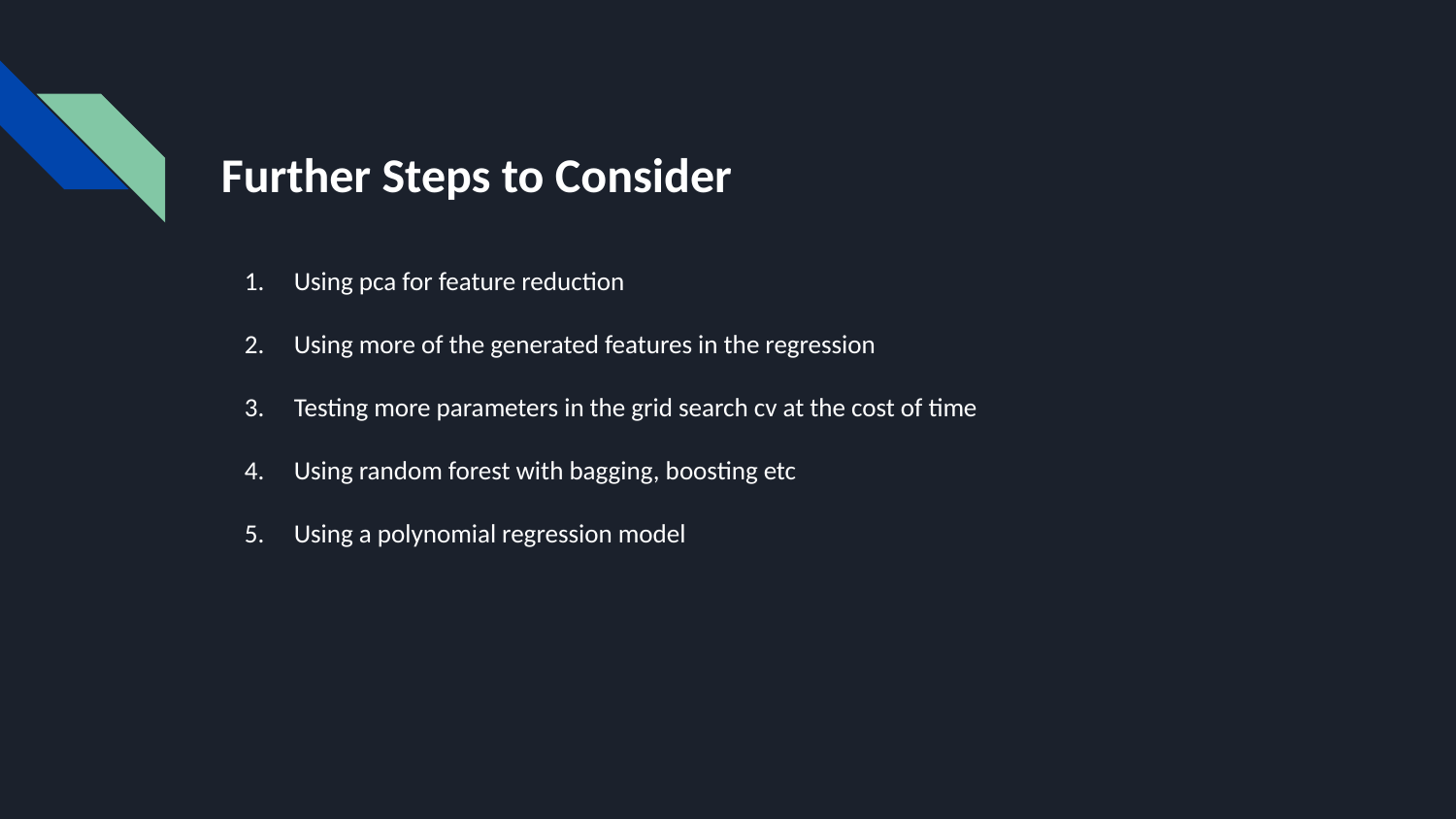

# Further Steps to Consider
Using pca for feature reduction

Using more of the generated features in the regression

Testing more parameters in the grid search cv at the cost of time

Using random forest with bagging, boosting etc

Using a polynomial regression model